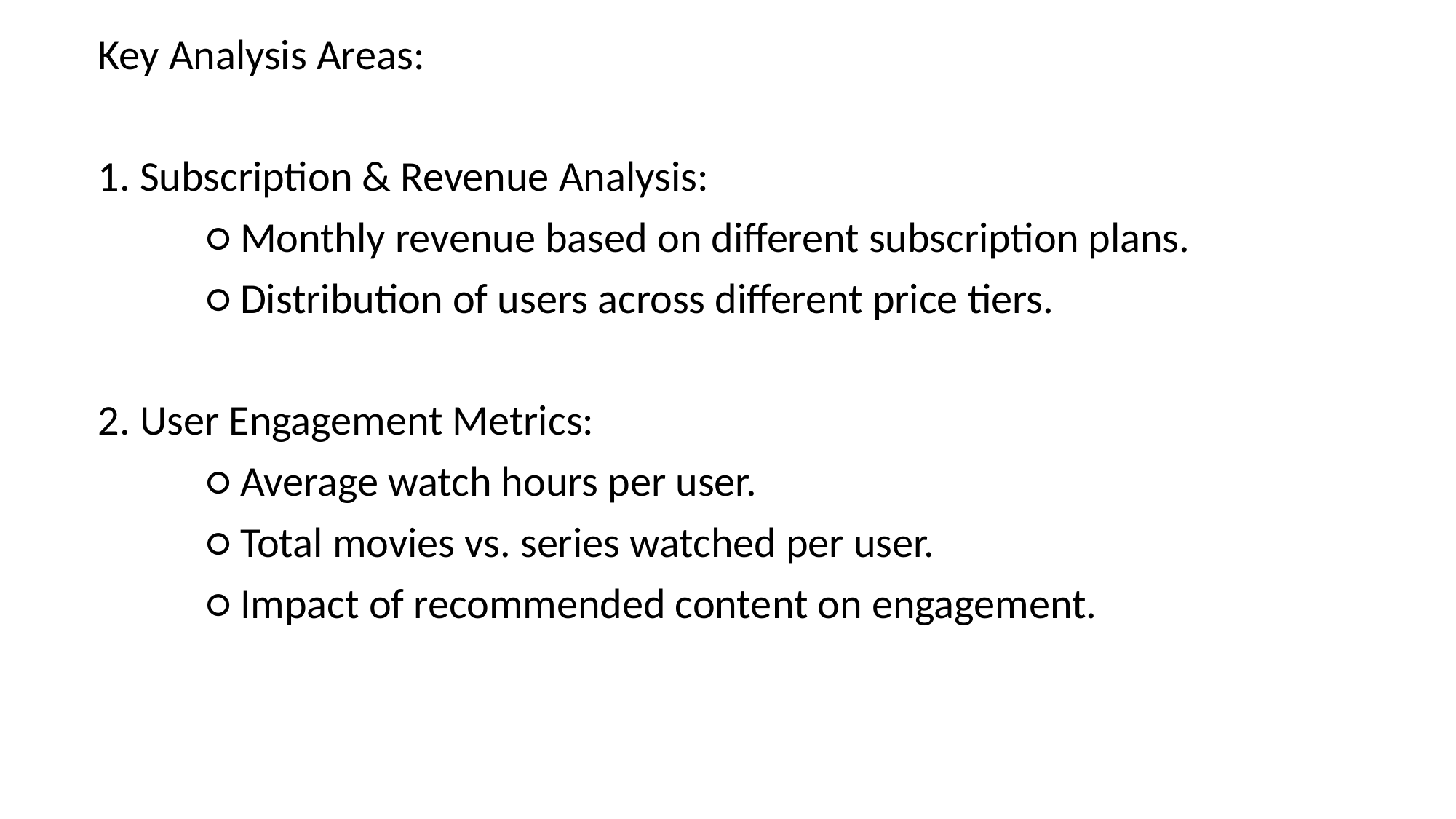

Key Analysis Areas:

1. Subscription & Revenue Analysis:
	○ Monthly revenue based on different subscription plans.
	○ Distribution of users across different price tiers.

2. User Engagement Metrics:
	○ Average watch hours per user.
	○ Total movies vs. series watched per user.
	○ Impact of recommended content on engagement.